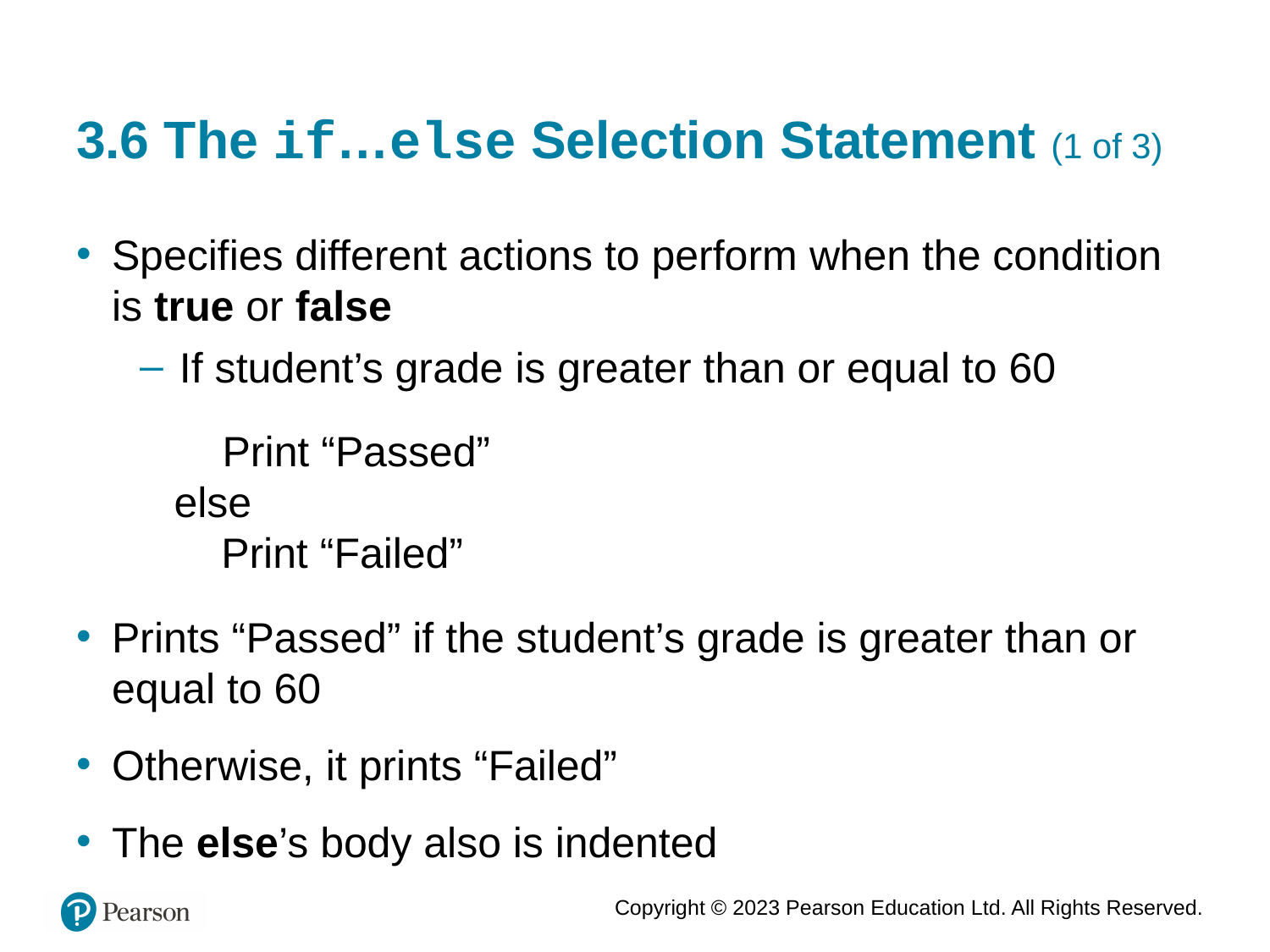

# 3.6 The if…else Selection Statement (1 of 3)
Specifies different actions to perform when the condition is true or false
If student’s grade is greater than or equal to 60
Print “Passed”
else
    Print “Failed”
Prints “Passed” if the student’s grade is greater than or equal to 60
Otherwise, it prints “Failed”
The else’s body also is indented